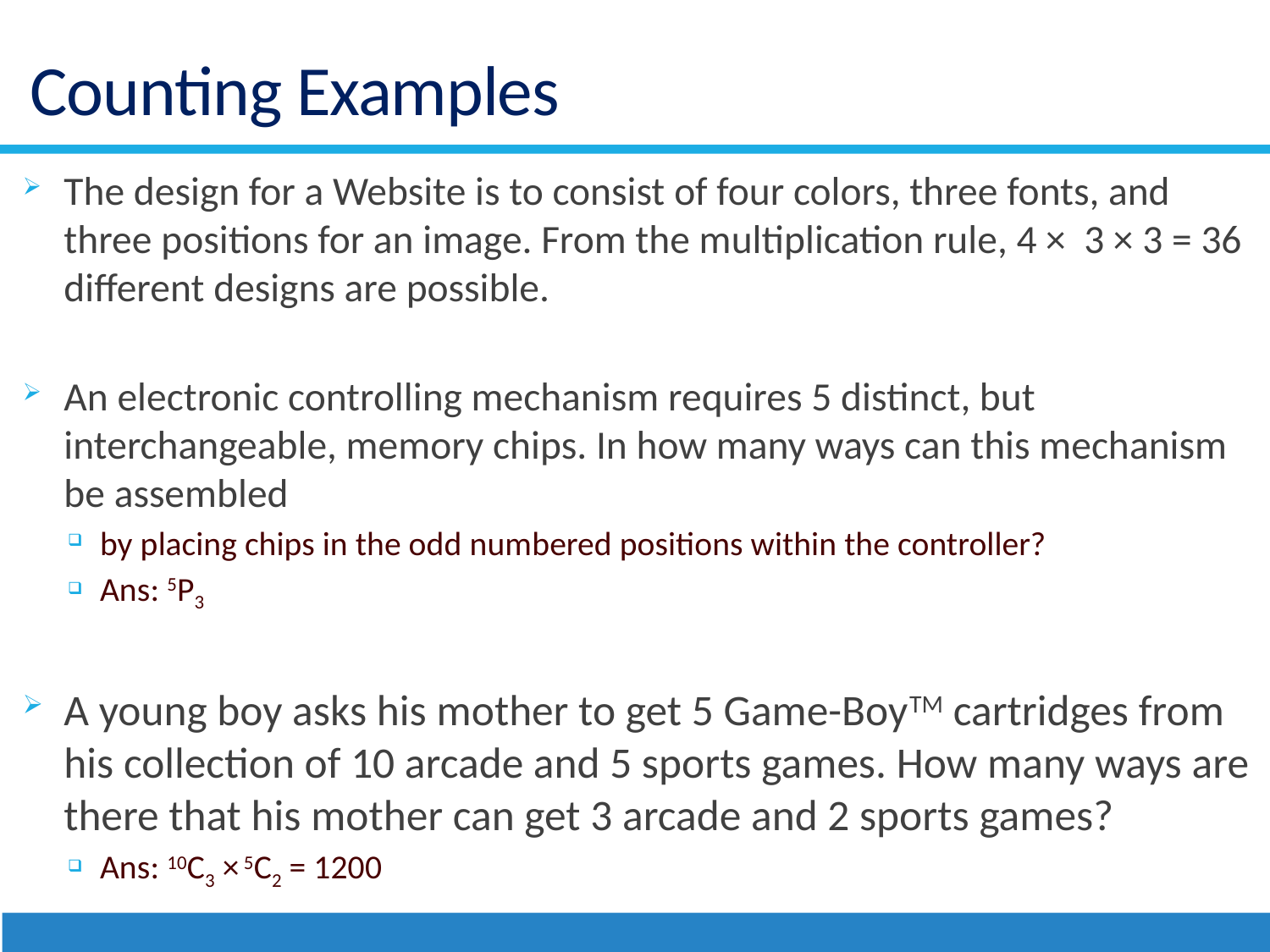

# Counting Examples
The design for a Website is to consist of four colors, three fonts, and three positions for an image. From the multiplication rule, 4 ×  3 × 3 = 36 different designs are possible.

An electronic controlling mechanism requires 5 distinct, but interchangeable, memory chips. In how many ways can this mechanism be assembled
by placing chips in the odd numbered positions within the controller?
Ans: 5P3

A young boy asks his mother to get 5 Game-BoyTM cartridges from his collection of 10 arcade and 5 sports games. How many ways are there that his mother can get 3 arcade and 2 sports games?
Ans: 10C3 × 5C2 = 1200